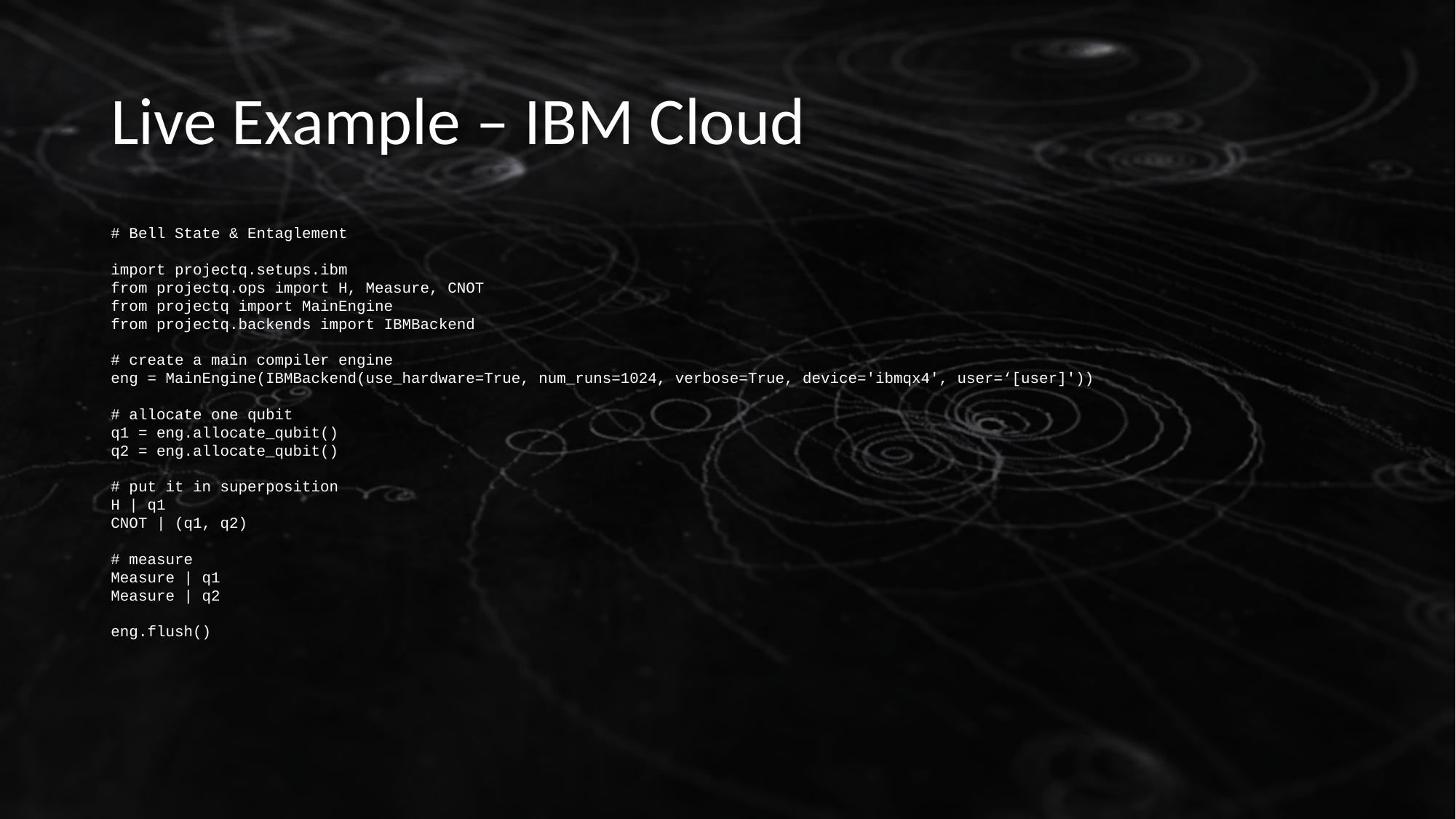

# Live Example – IBM Cloud
# Bell State & Entaglement

import projectq.setups.ibm
from projectq.ops import H, Measure, CNOT
from projectq import MainEngine
from projectq.backends import IBMBackend

# create a main compiler engine
eng = MainEngine(IBMBackend(use_hardware=True, num_runs=1024, verbose=True, device='ibmqx4', user=‘[user]'))

# allocate one qubit
q1 = eng.allocate_qubit()
q2 = eng.allocate_qubit()

# put it in superposition
H | q1
CNOT | (q1, q2)

# measure
Measure | q1
Measure | q2

eng.flush()